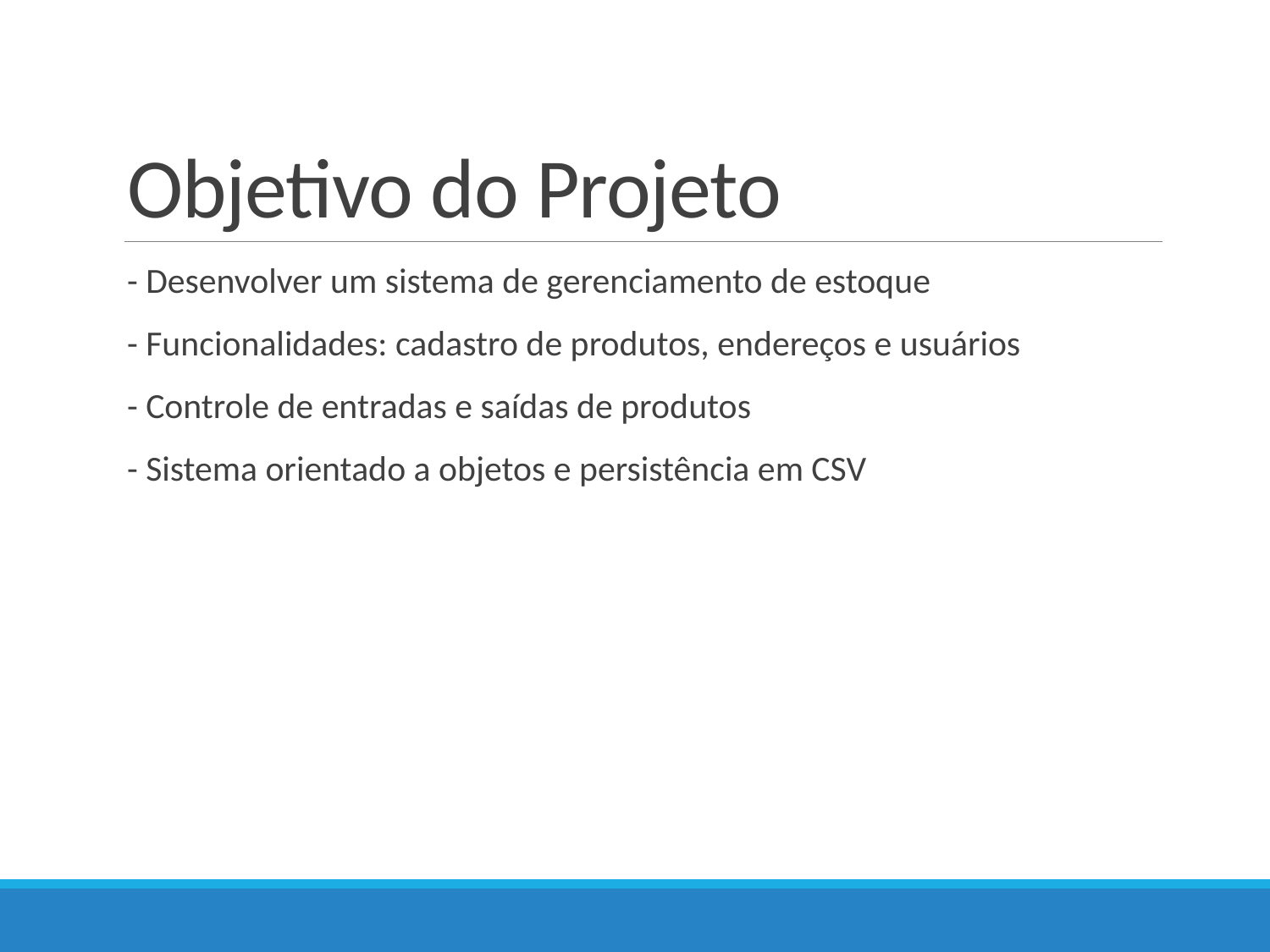

# Objetivo do Projeto
- Desenvolver um sistema de gerenciamento de estoque
- Funcionalidades: cadastro de produtos, endereços e usuários
- Controle de entradas e saídas de produtos
- Sistema orientado a objetos e persistência em CSV